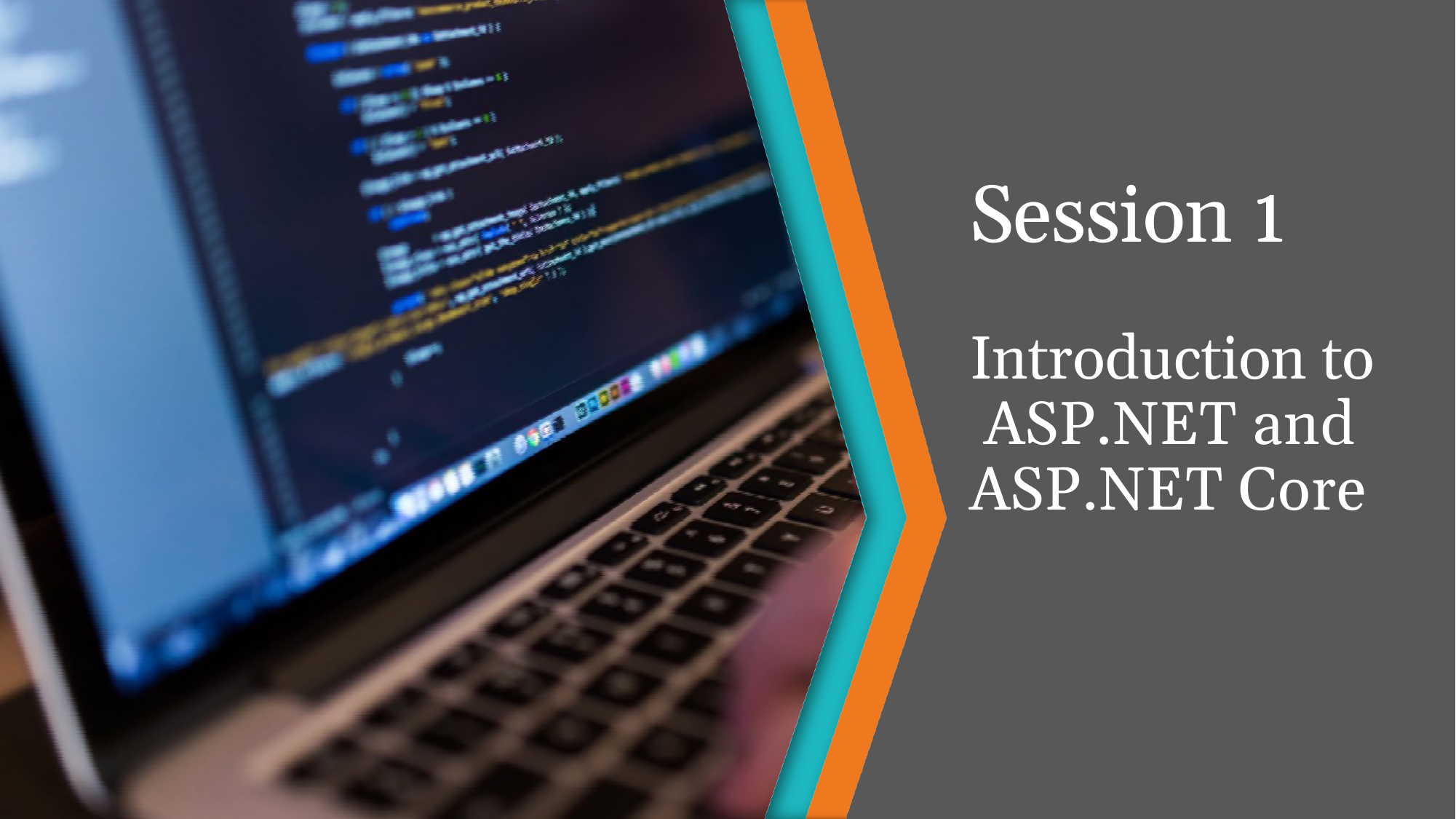

# Session 1
Introduction to  ASP.NET and  ASP.NET Core